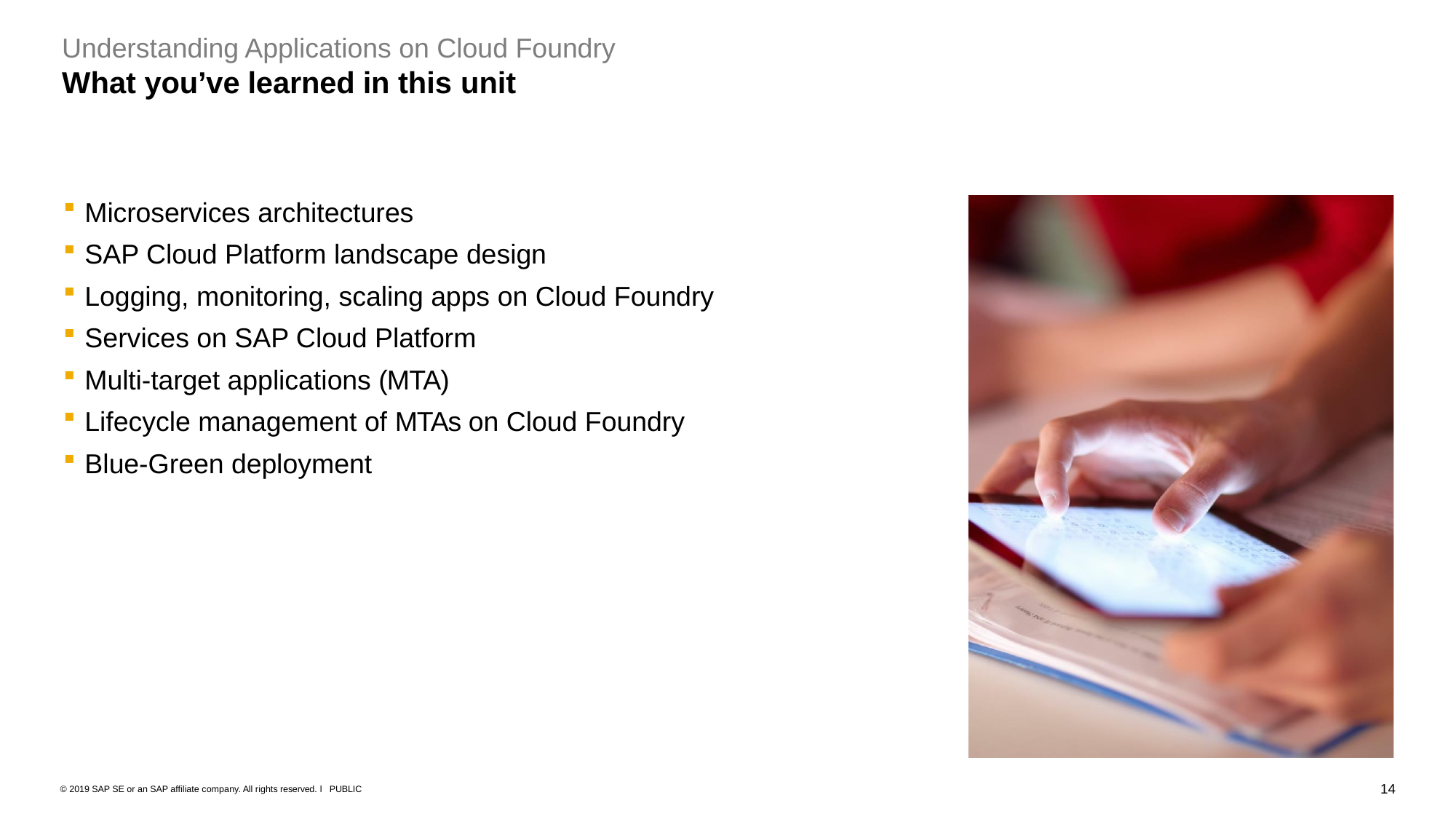

# Understanding Applications on Cloud Foundry
What you’ve learned in this unit
Microservices architectures
SAP Cloud Platform landscape design
Logging, monitoring, scaling apps on Cloud Foundry
Services on SAP Cloud Platform
Multi-target applications (MTA)
Lifecycle management of MTAs on Cloud Foundry
Blue-Green deployment

14
© 2019 SAP SE or an SAP affiliate company. All rights reserved. ǀ PUBLIC